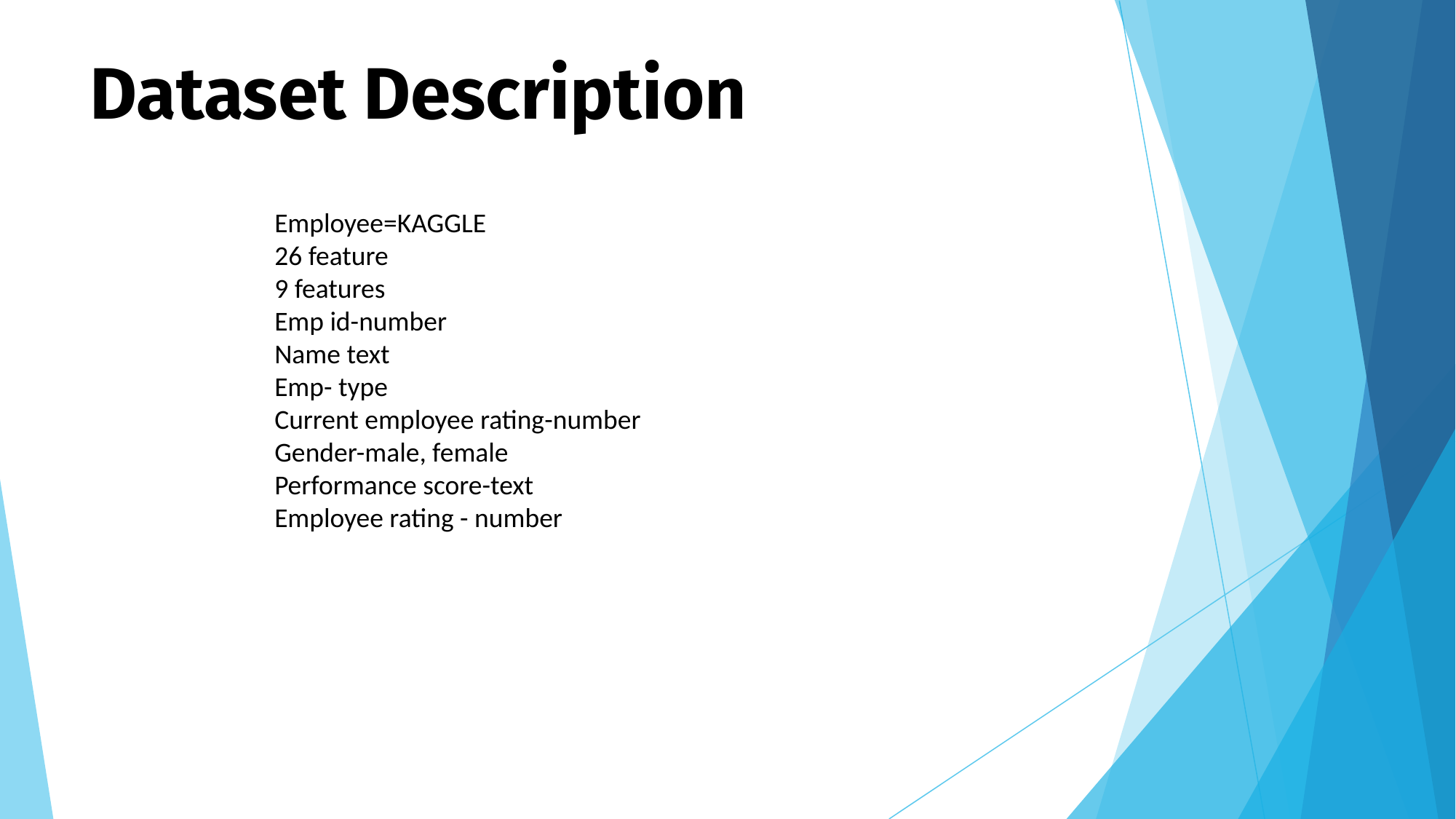

# Dataset Description
Employee=KAGGLE
26 feature
9 features
Emp id-number
Name text
Emp- type
Current employee rating-number
Gender-male, female
Performance score-text
Employee rating - number